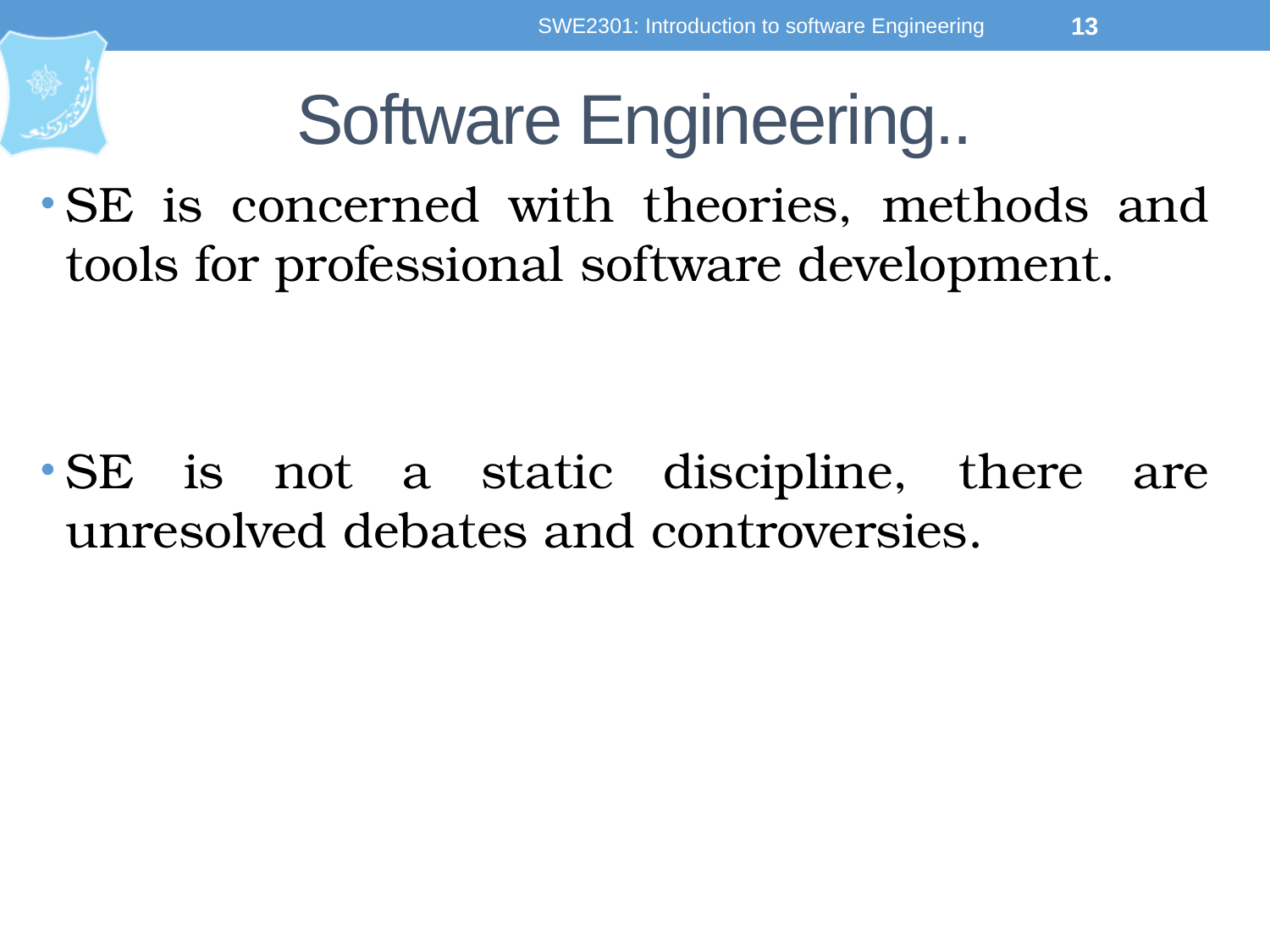

SWE2301: Introduction to software Engineering
13
# Software Engineering..
SE is concerned with theories, methods and tools for professional software development.

SE is not a static discipline, there are unresolved debates and controversies.